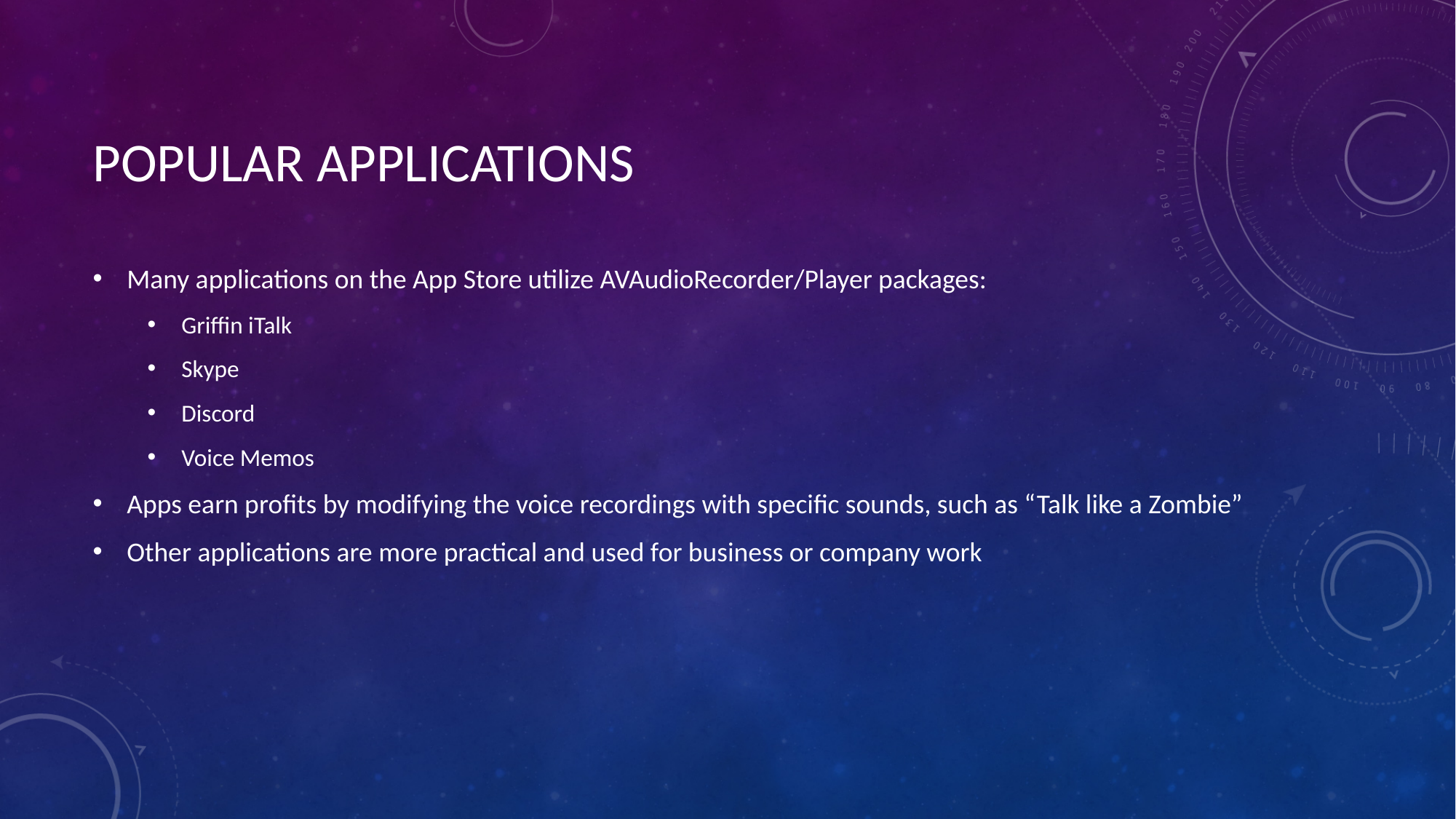

# Popular applications
Many applications on the App Store utilize AVAudioRecorder/Player packages:
Griffin iTalk
Skype
Discord
Voice Memos
Apps earn profits by modifying the voice recordings with specific sounds, such as “Talk like a Zombie”
Other applications are more practical and used for business or company work